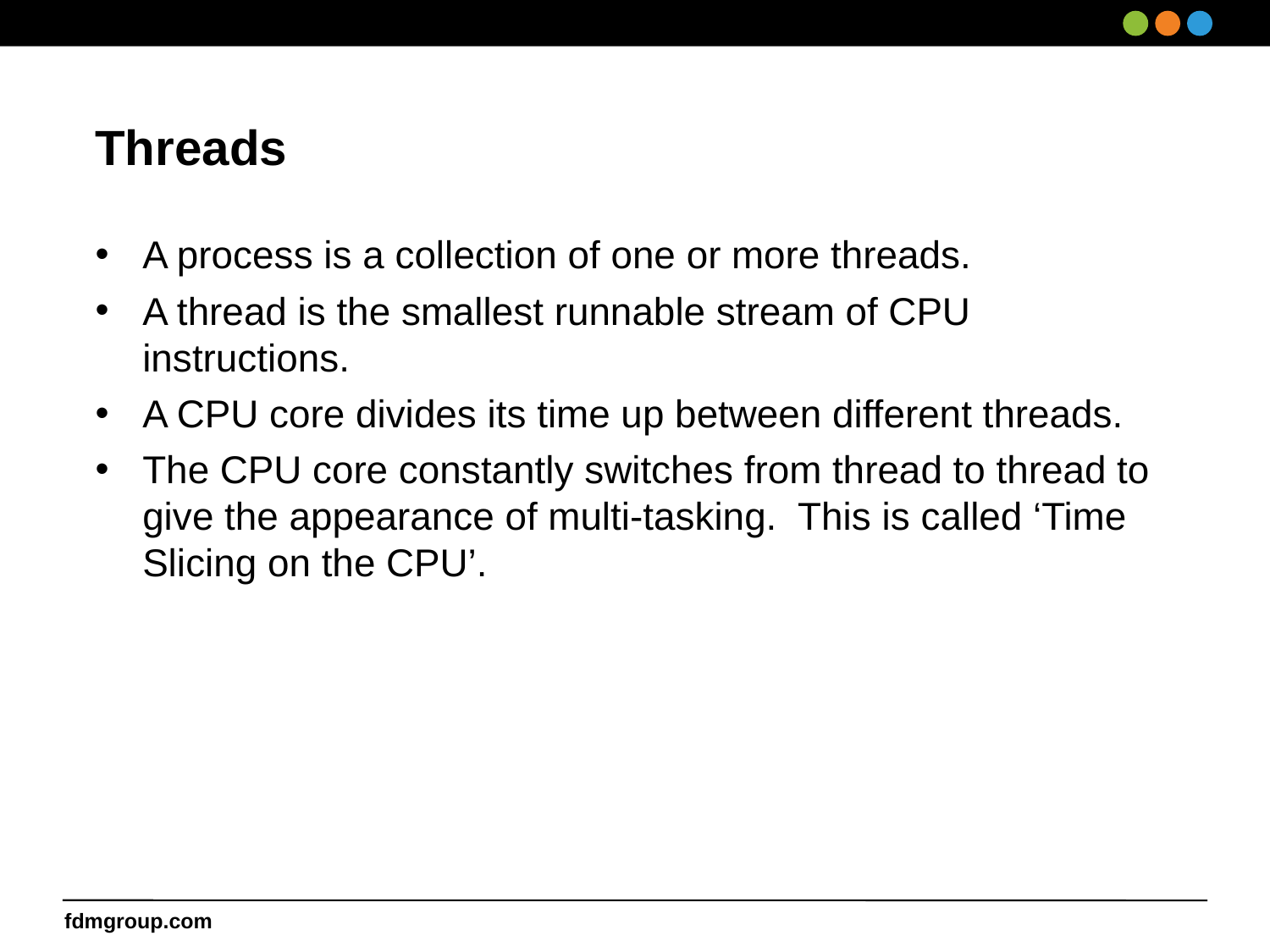

Threads
A process is a collection of one or more threads.
A thread is the smallest runnable stream of CPU instructions.
A CPU core divides its time up between different threads.
The CPU core constantly switches from thread to thread to give the appearance of multi-tasking.  This is called ‘Time Slicing on the CPU’.